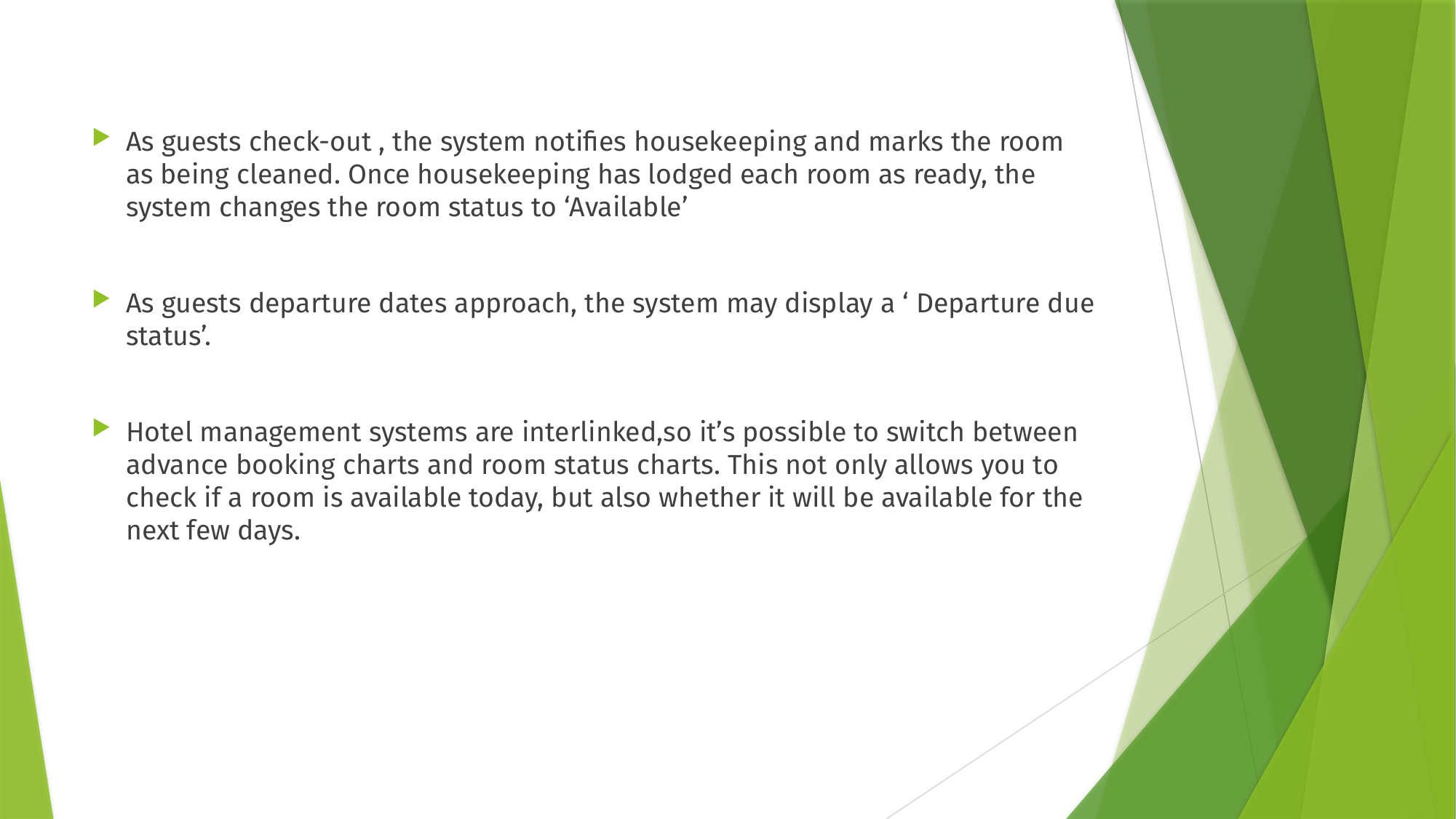

As guests check-out , the system notifies housekeeping and marks the room as being cleaned. Once housekeeping has lodged each room as ready, the system changes the room status to ‘Available’

As guests departure dates approach, the system may display a ‘ Departure due status’.

Hotel management systems are interlinked,so it’s possible to switch between advance booking charts and room status charts. This not only allows you to check if a room is available today, but also whether it will be available for the next few days.